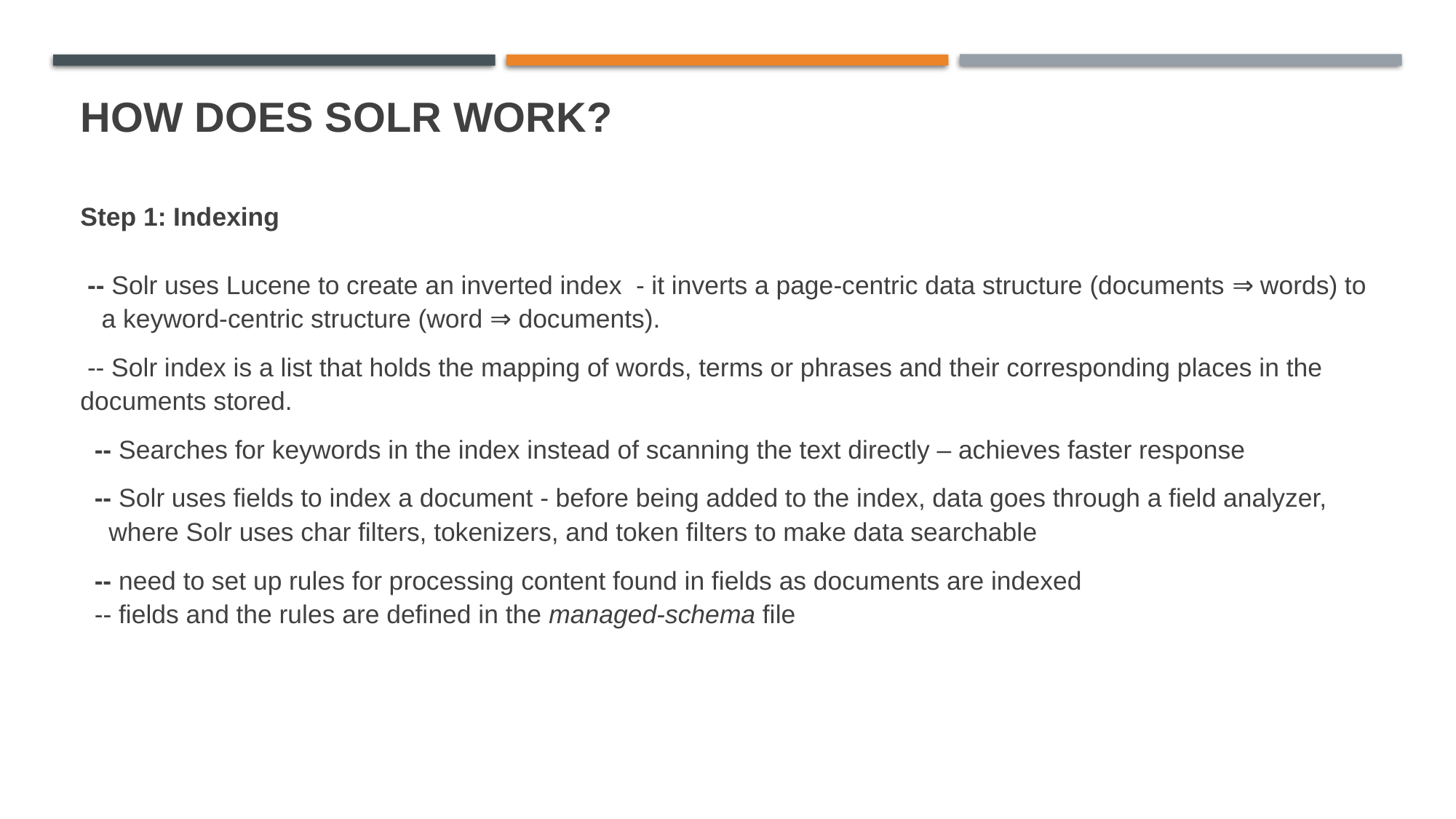

# How Does Solr Work?
Step 1: Indexing
 -- Solr uses Lucene to create an inverted index  - it inverts a page-centric data structure (documents ⇒ words) to
   a keyword-centric structure (word ⇒ documents).
 -- Solr index is a list that holds the mapping of words, terms or phrases and their corresponding places in the documents stored.
  -- Searches for keywords in the index instead of scanning the text directly – achieves faster response
  -- Solr uses fields to index a document - before being added to the index, data goes through a field analyzer,
    where Solr uses char filters, tokenizers, and token filters to make data searchable
  -- need to set up rules for processing content found in fields as documents are indexed
  -- fields and the rules are defined in the managed-schema file